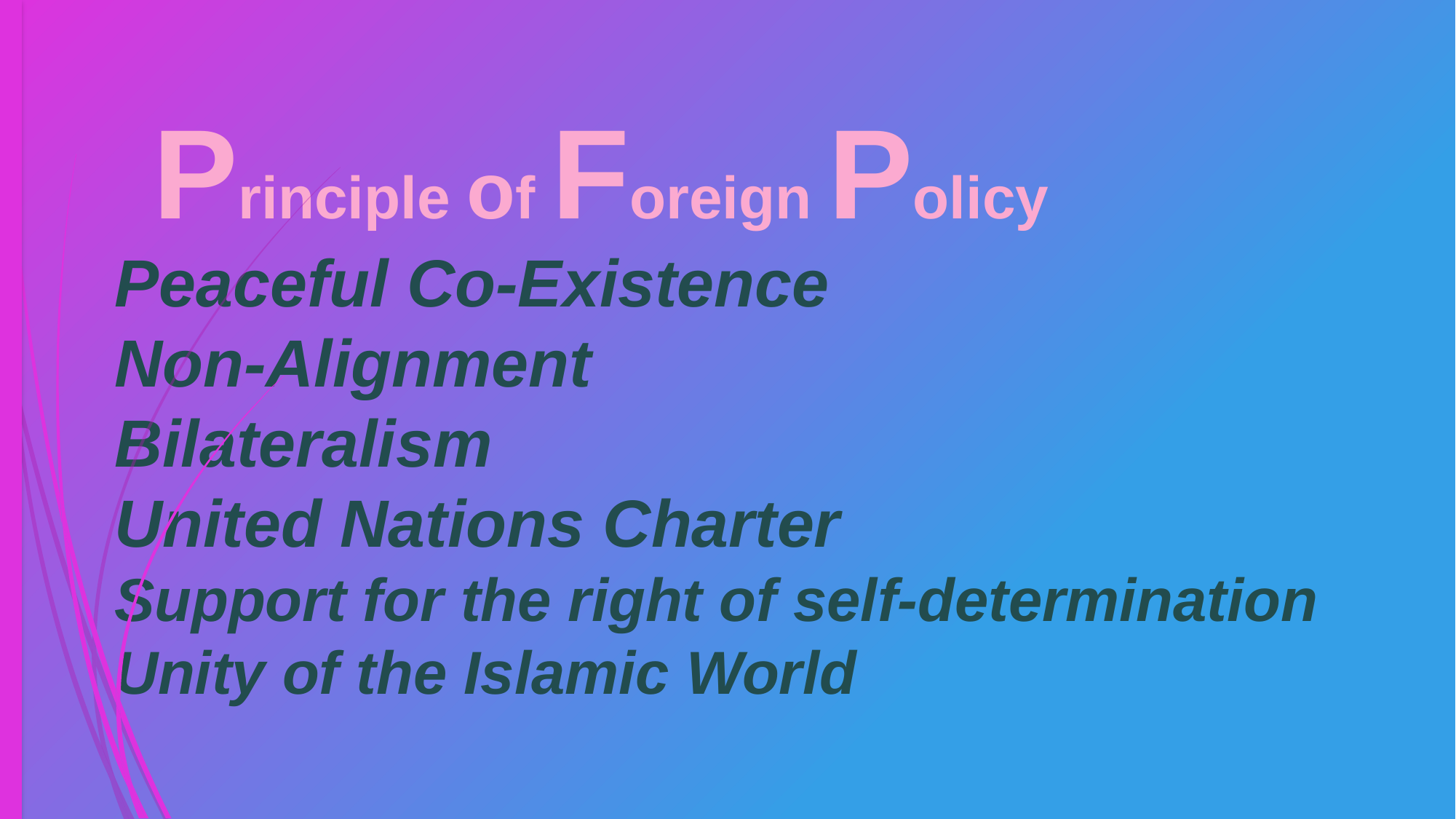

# Principle of Foreign Policy

Peaceful Co-Existence
Non-Alignment
Bilateralism
United Nations Charter
Support for the right of self-determination
Unity of the Islamic World